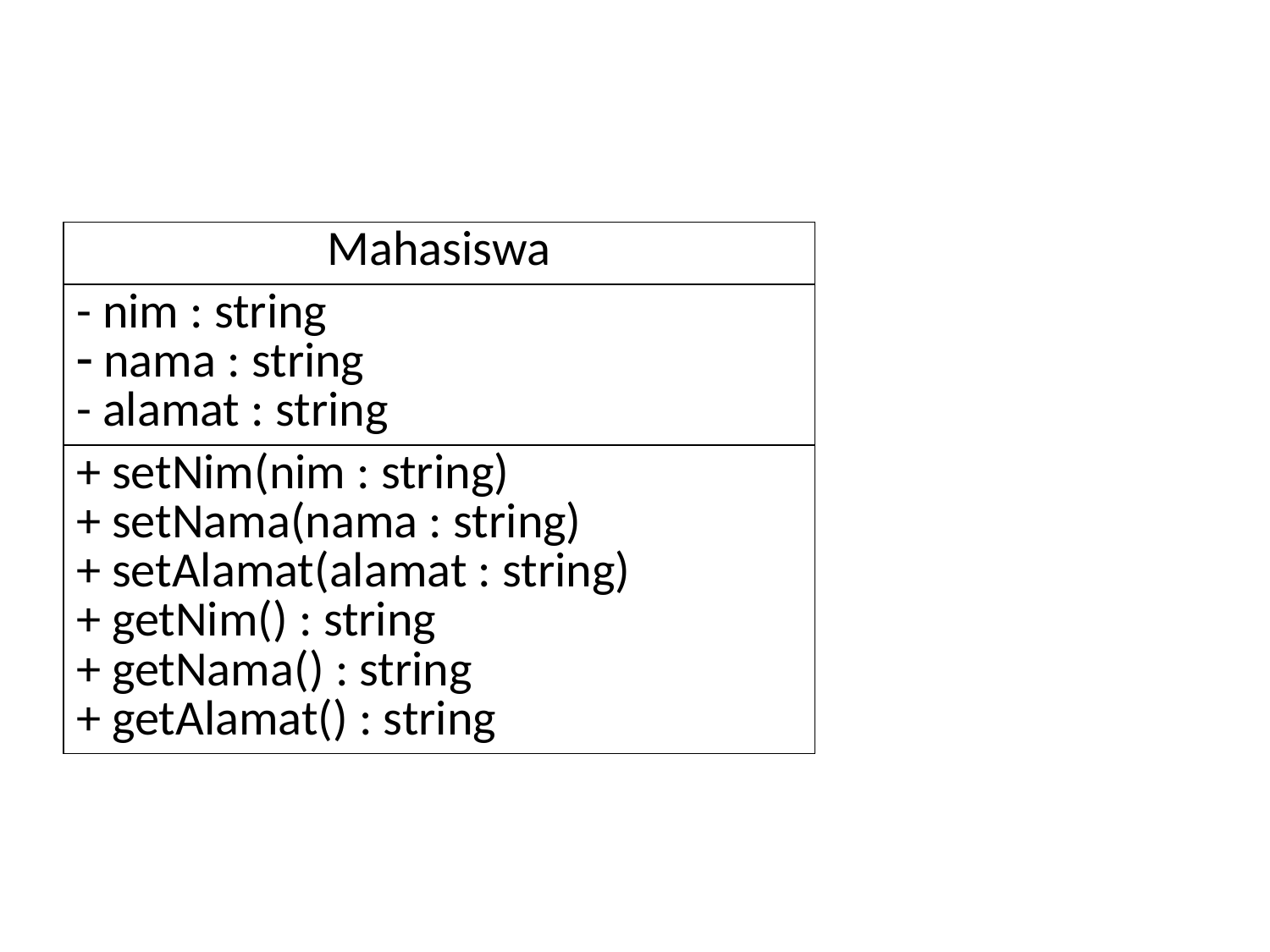

#
| Mahasiswa |
| --- |
| - nim : string nama : string - alamat : string |
| + setNim(nim : string) + setNama(nama : string) + setAlamat(alamat : string) + getNim() : string + getNama() : string + getAlamat() : string |